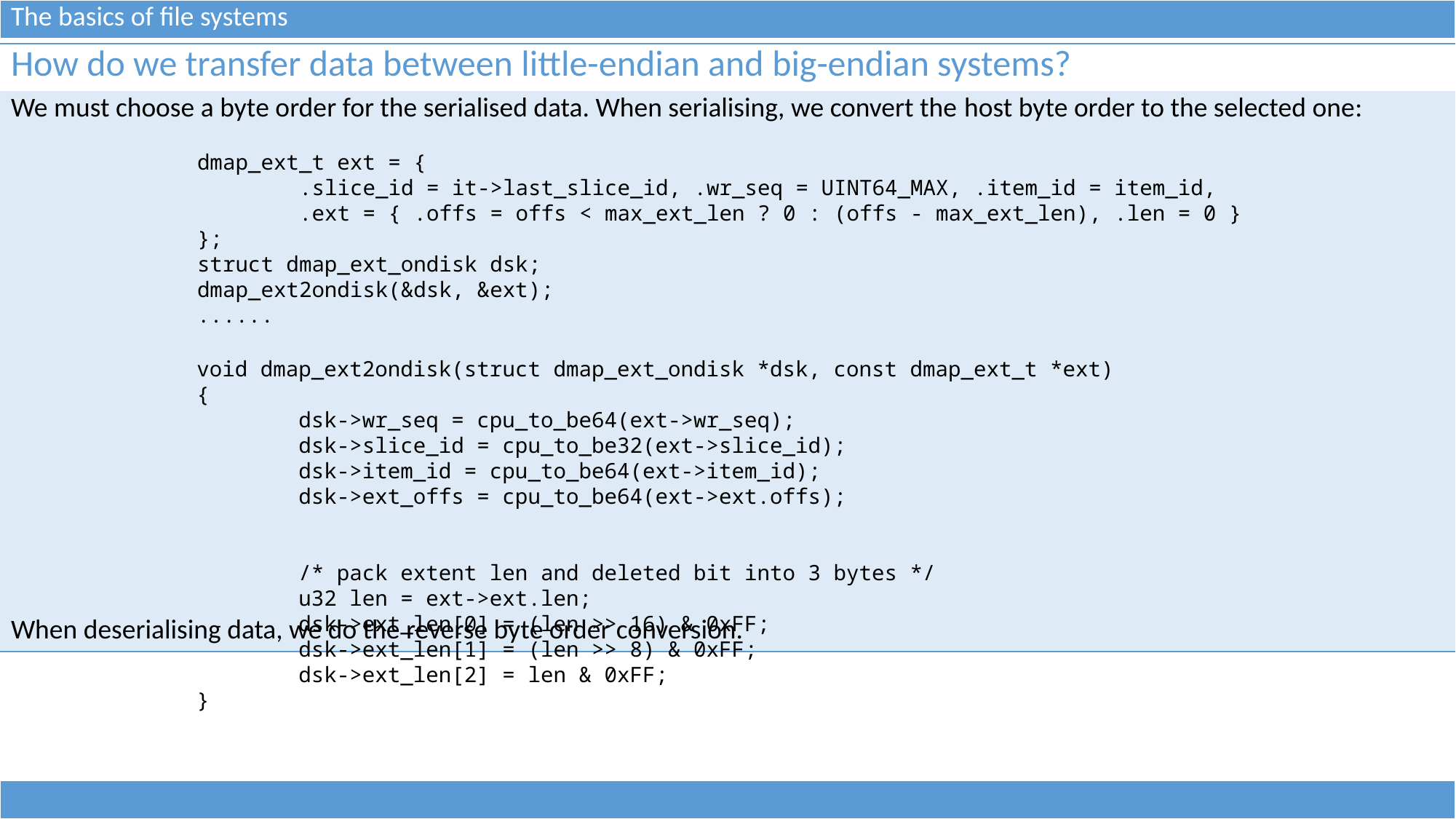

| The basics of file systems |
| --- |
| How do we transfer data between little-endian and big-endian systems? |
| --- |
| We must choose a byte order for the serialised data. When serialising, we convert the host byte order to the selected one: When deserialising data, we do the reverse byte order conversion. |
dmap_ext_t ext = {
        .slice_id = it->last_slice_id, .wr_seq = UINT64_MAX, .item_id = item_id,
        .ext = { .offs = offs < max_ext_len ? 0 : (offs - max_ext_len), .len = 0 }
};
struct dmap_ext_ondisk dsk;
dmap_ext2ondisk(&dsk, &ext);
......
void dmap_ext2ondisk(struct dmap_ext_ondisk *dsk, const dmap_ext_t *ext)
{
        dsk->wr_seq = cpu_to_be64(ext->wr_seq);
        dsk->slice_id = cpu_to_be32(ext->slice_id);
        dsk->item_id = cpu_to_be64(ext->item_id);
        dsk->ext_offs = cpu_to_be64(ext->ext.offs);

        /* pack extent len and deleted bit into 3 bytes */
        u32 len = ext->ext.len;
        dsk->ext_len[0] = (len >> 16) & 0xFF;
        dsk->ext_len[1] = (len >> 8) & 0xFF;
        dsk->ext_len[2] = len & 0xFF;
}

|  |
| --- |